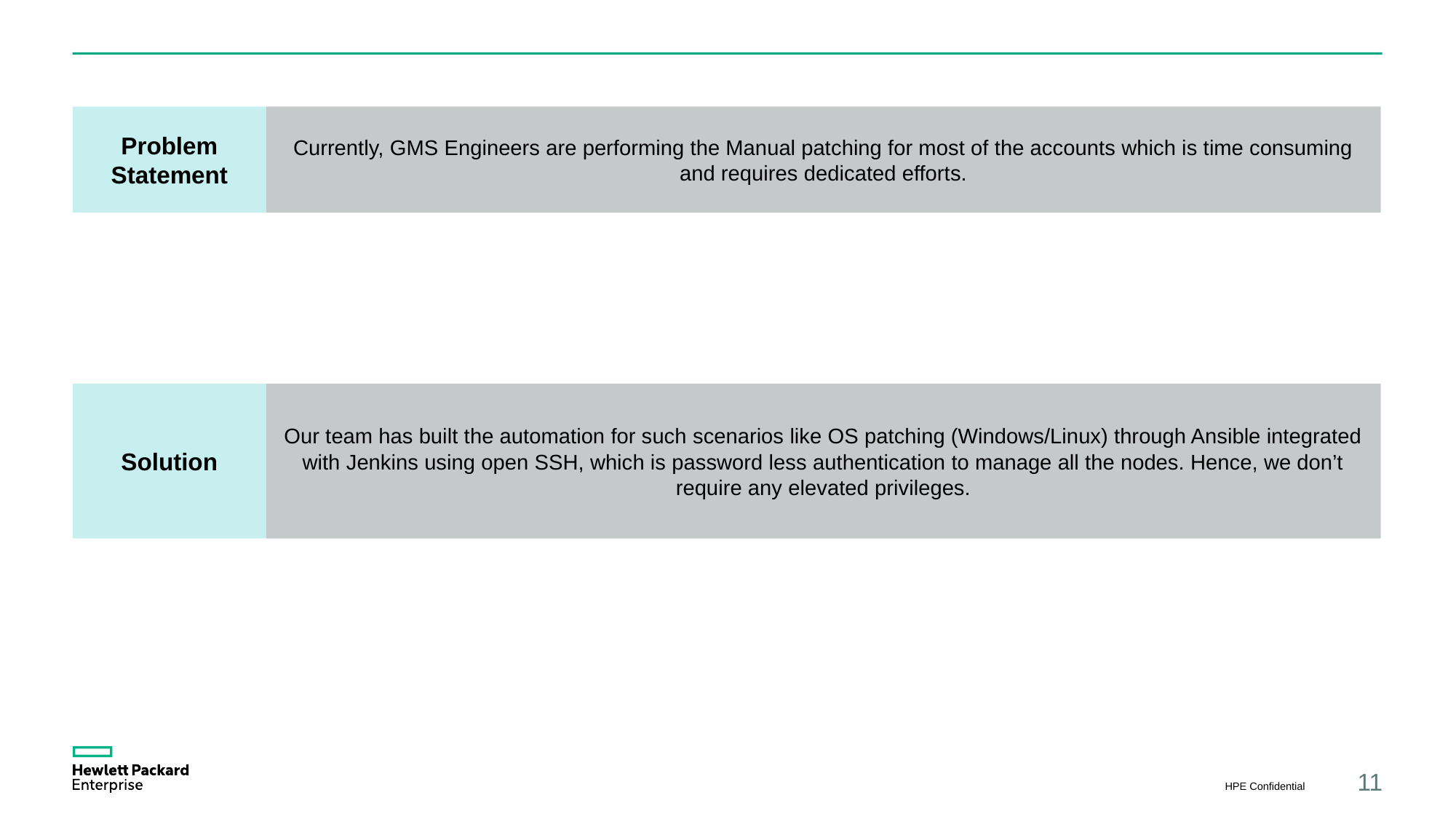

Problem Statement
Currently, GMS Engineers are performing the Manual patching for most of the accounts which is time consuming and requires dedicated efforts.
Solution
Our team has built the automation for such scenarios like OS patching (Windows/Linux) through Ansible integrated with Jenkins using open SSH, which is password less authentication to manage all the nodes. Hence, we don’t require any elevated privileges.
HPE Confidential
11